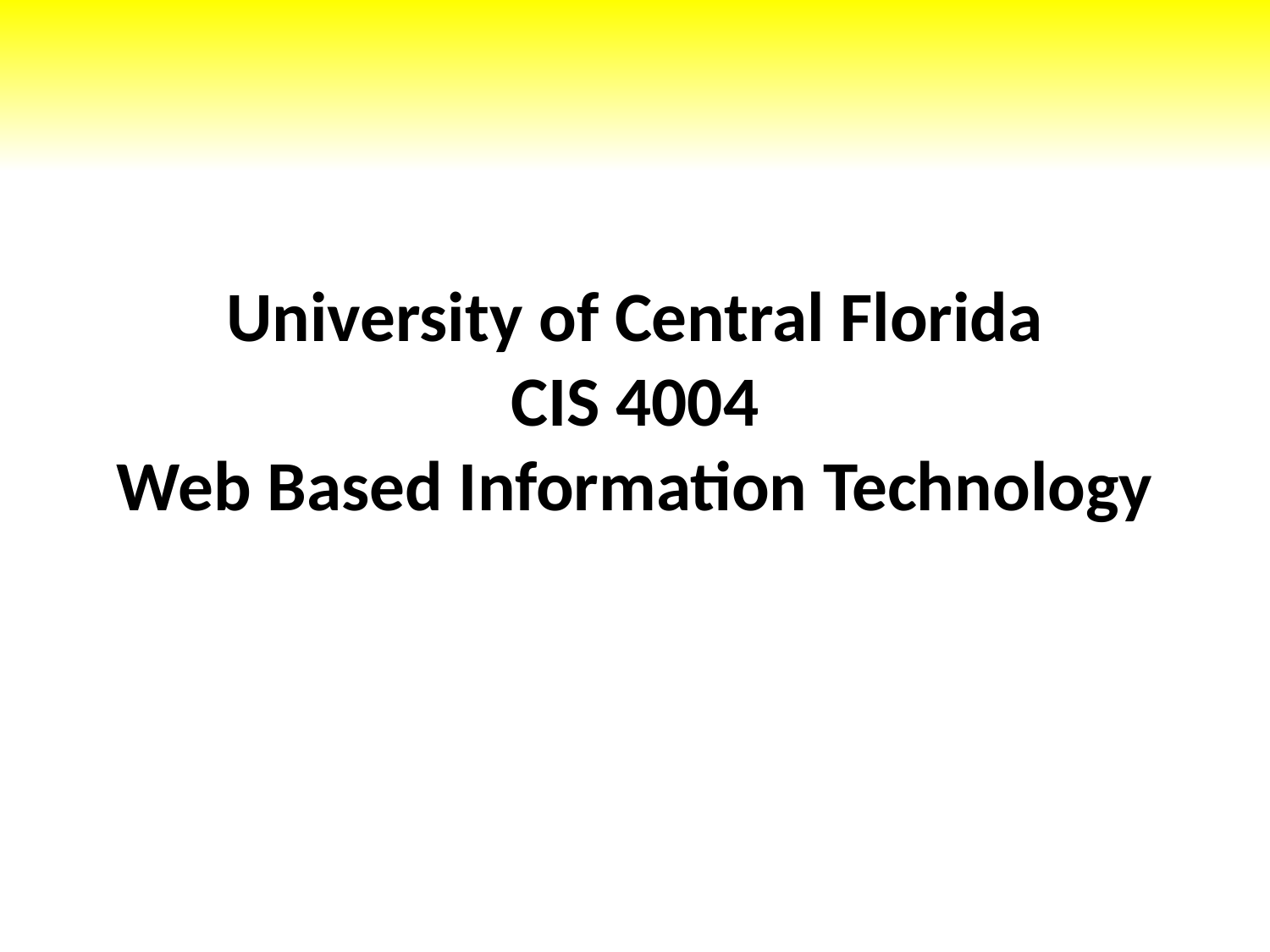

# University of Central Florida CIS 4004 Web Based Information Technology